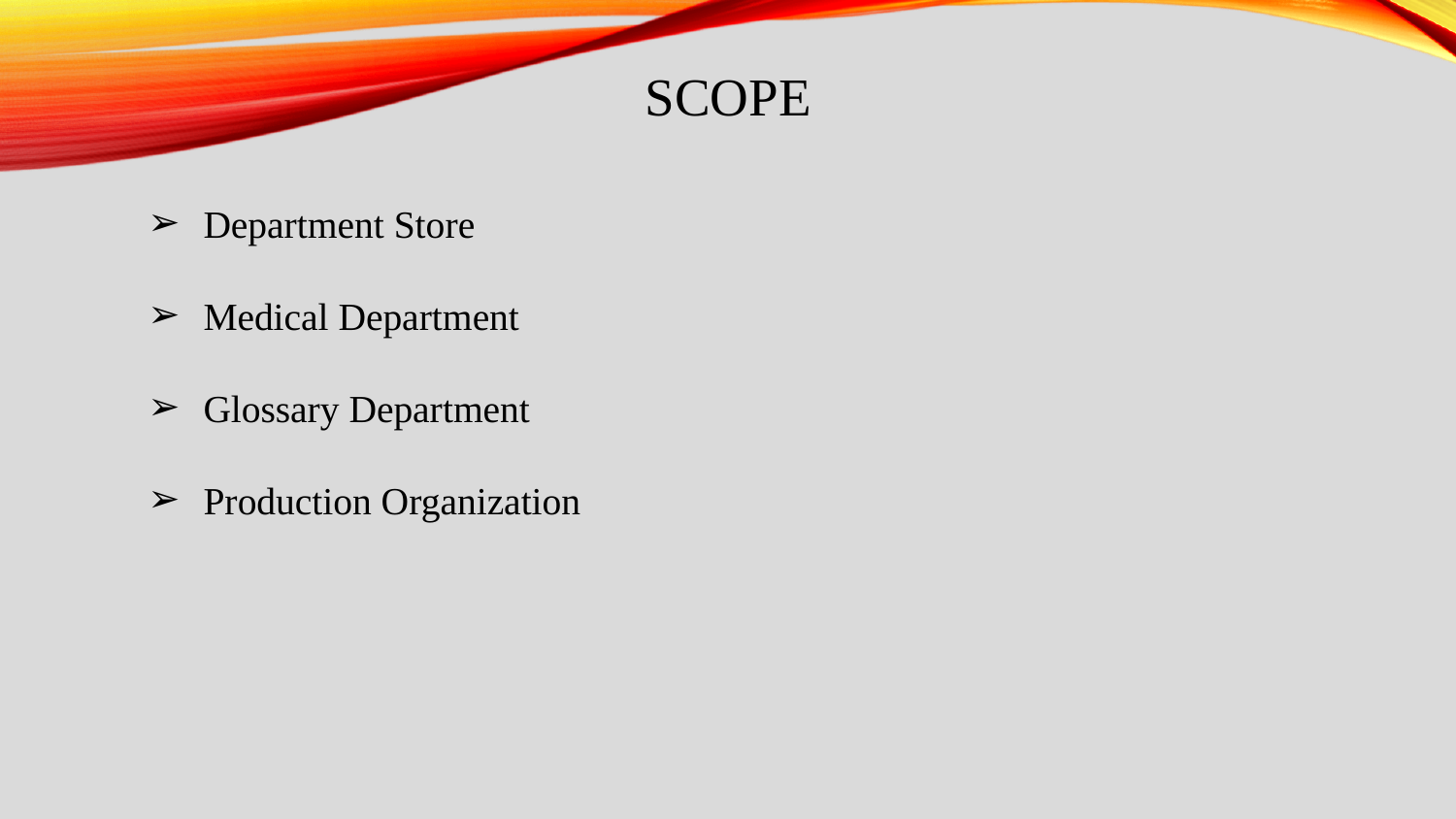

# SCOPE
Department Store
Medical Department
Glossary Department
Production Organization